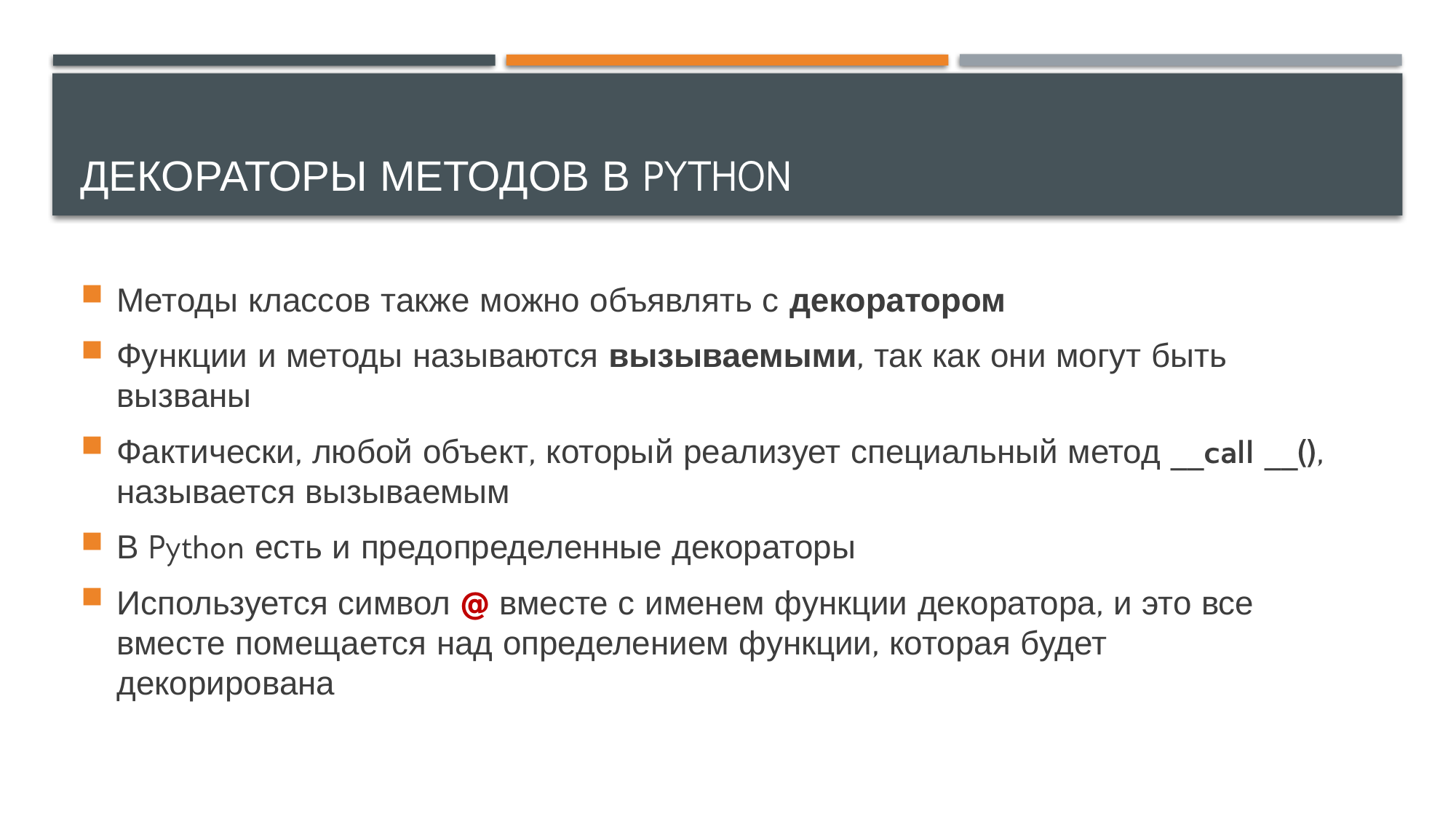

# Декораторы методов в Python
Методы классов также можно объявлять с декоратором
Функции и методы называются вызываемыми, так как они могут быть вызваны
Фактически, любой объект, который реализует специальный метод __call __(), называется вызываемым
В Python есть и предопределенные декораторы
Используется символ @ вместе с именем функции декоратора, и это все вместе помещается над определением функции, которая будет декорирована